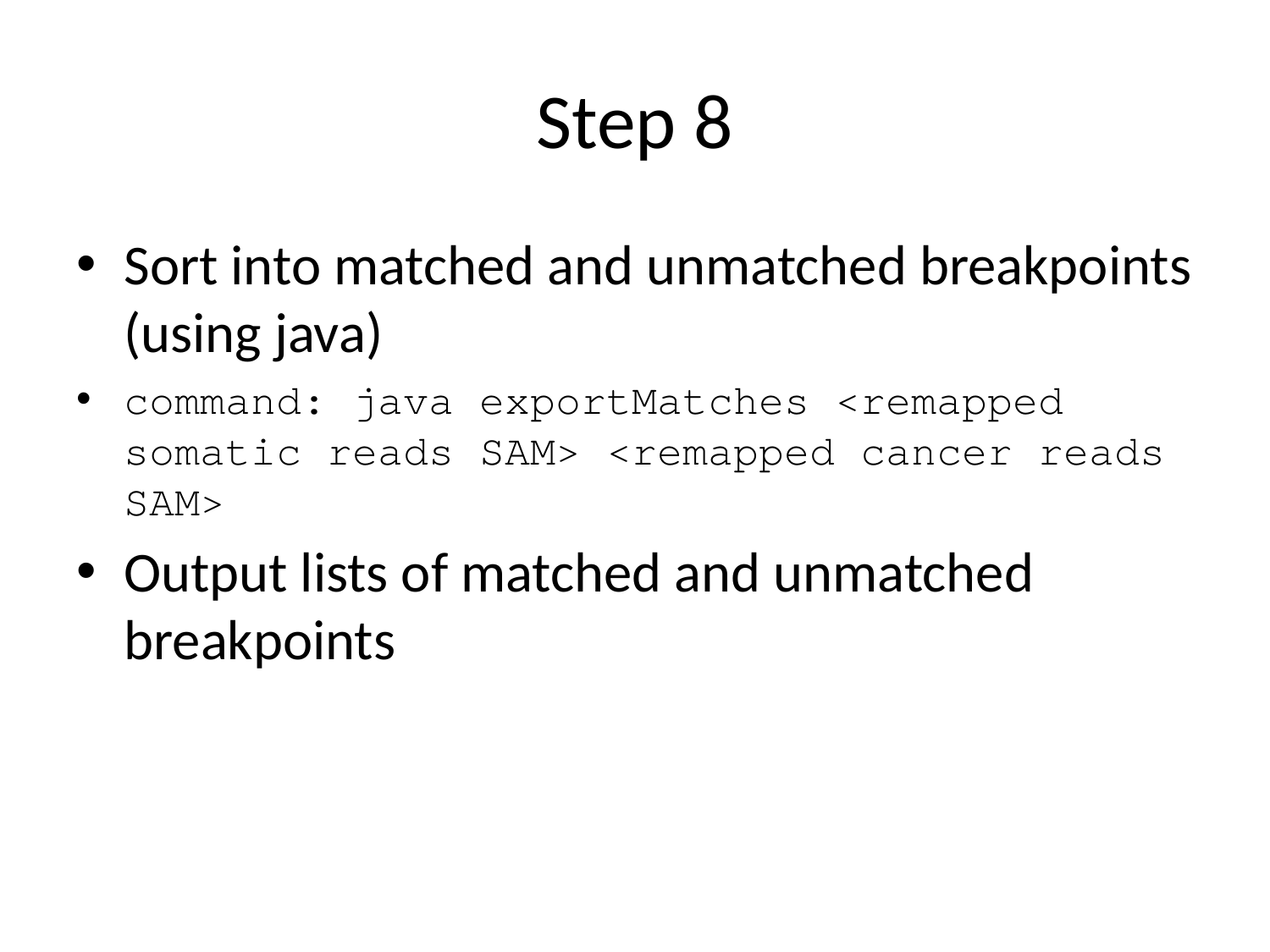

# Step 8
Sort into matched and unmatched breakpoints (using java)
command: java exportMatches <remapped somatic reads SAM> <remapped cancer reads SAM>
Output lists of matched and unmatched breakpoints